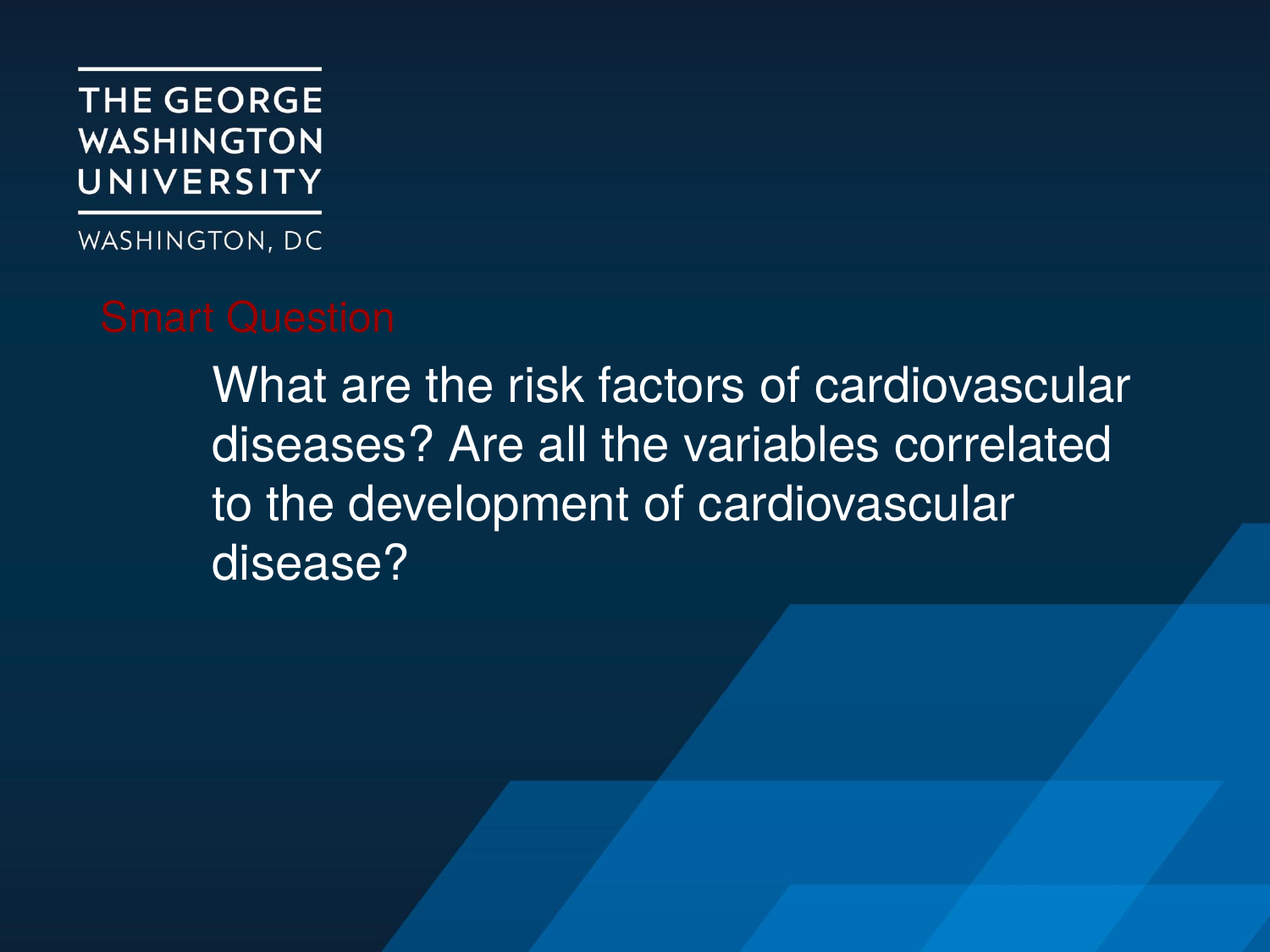

# What are the risk factors of cardiovascular diseases? Are all the variables correlated to the development of cardiovascular disease?
Smart Question